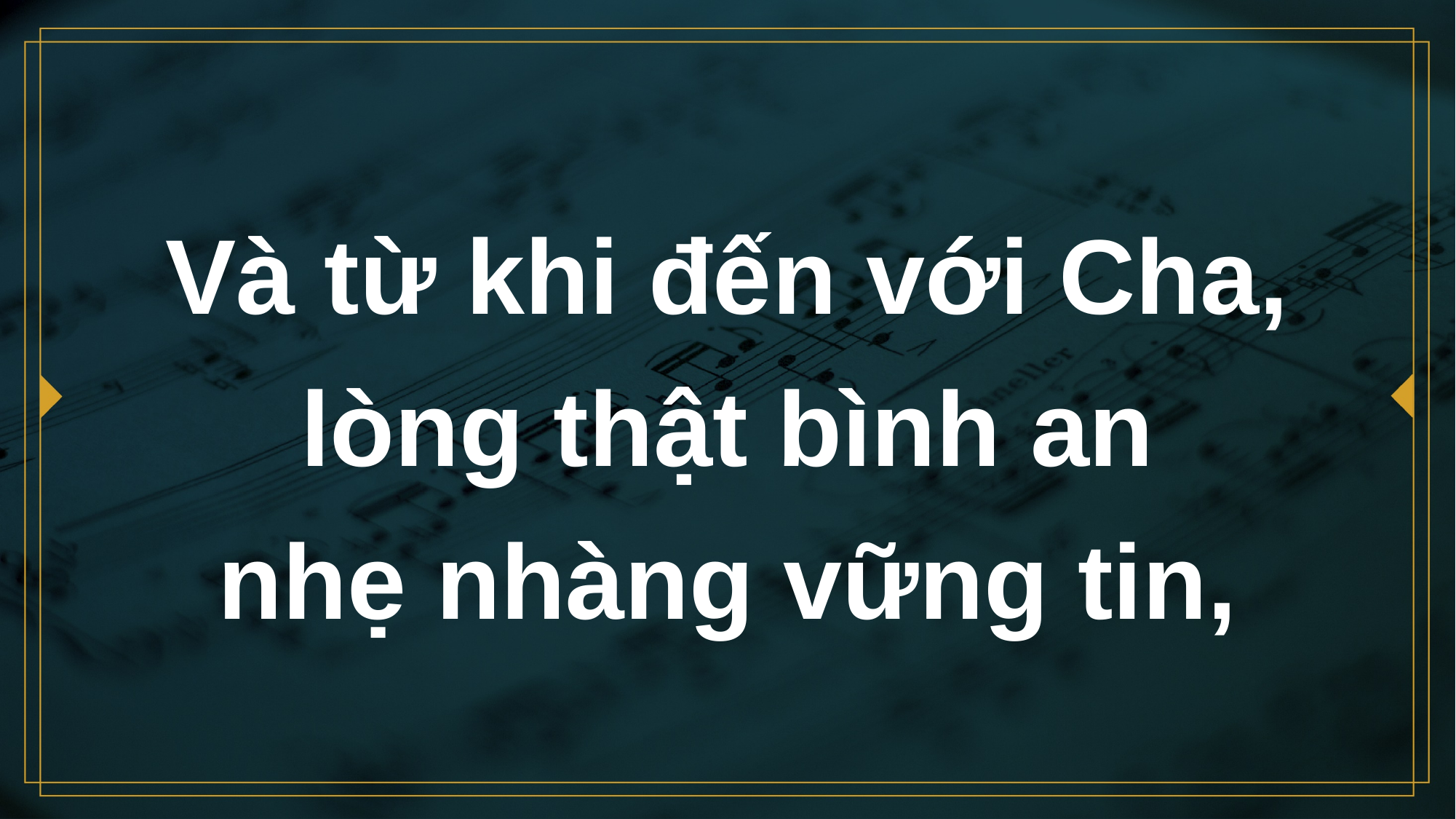

# Và từ khi đến với Cha, lòng thật bình an nhẹ nhàng vững tin,